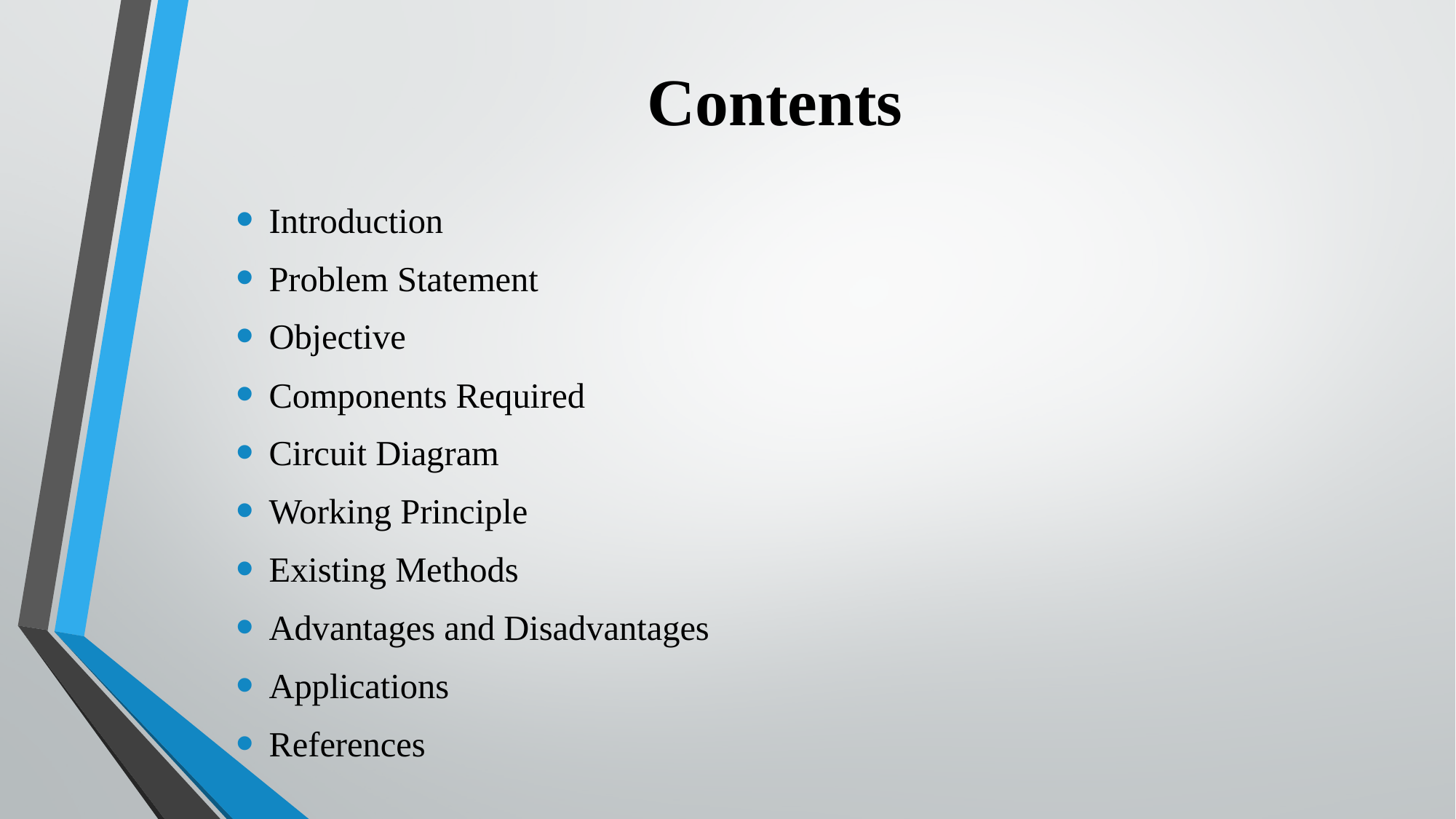

# Contents
Introduction
Problem Statement
Objective
Components Required
Circuit Diagram
Working Principle
Existing Methods
Advantages and Disadvantages
Applications
References